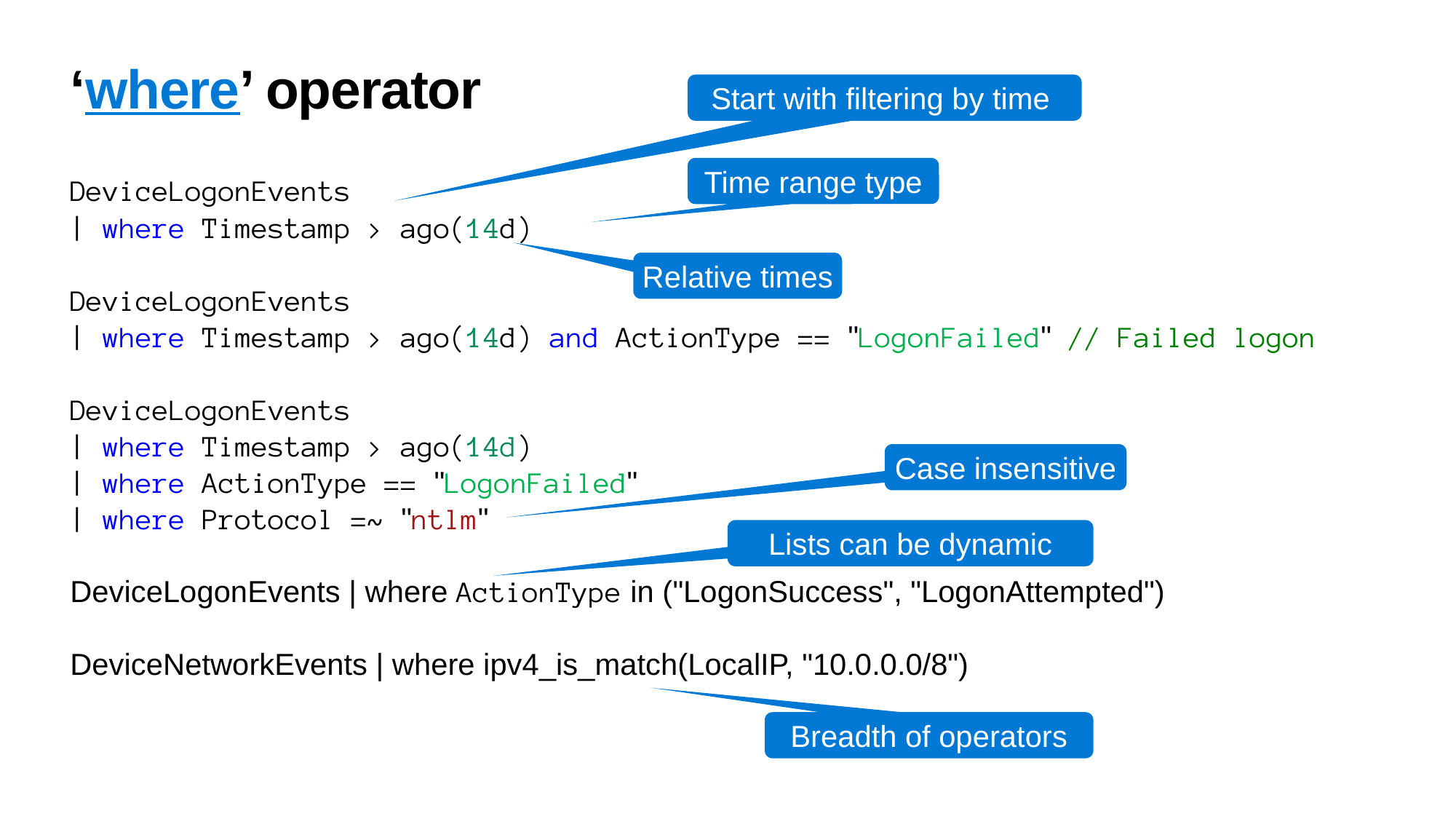

# ‘where’ operator
Start with filtering by time
Time range type
DeviceLogonEvents
| where Timestamp > ago(14d)

DeviceLogonEvents
| where Timestamp > ago(14d) and ActionType == "LogonFailed" // Failed logon

DeviceLogonEvents
| where Timestamp > ago(14d)
| where ActionType == "LogonFailed"
| where Protocol =~ "ntlm"

DeviceLogonEvents | where ActionType in ("LogonSuccess", "LogonAttempted")

DeviceNetworkEvents | where ipv4_is_match(LocalIP, "10.0.0.0/8")

Relative times
Case insensitive
Lists can be dynamic
Breadth of operators